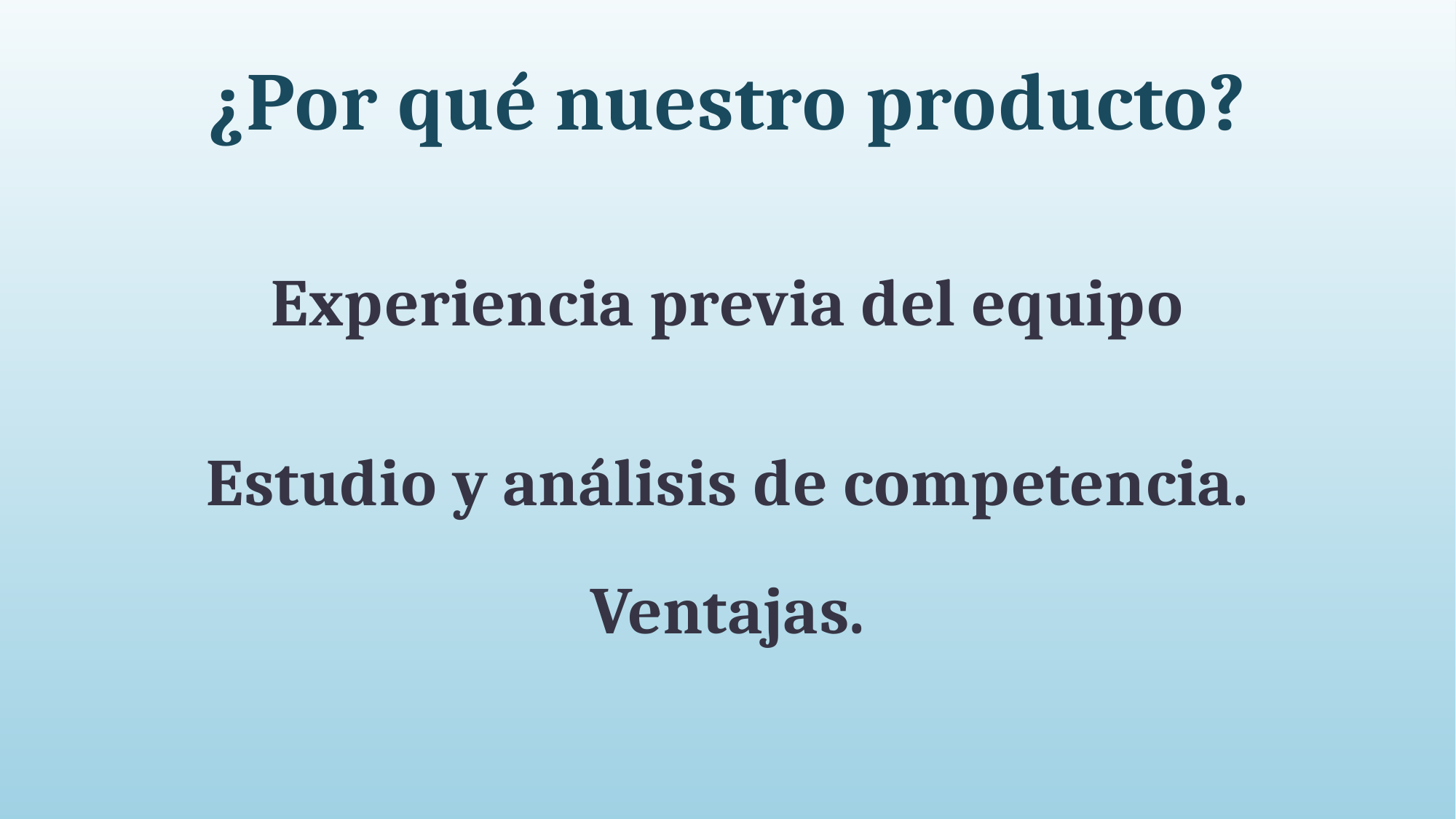

¿Por qué nuestro producto?
# Experiencia previa del equipo
Estudio y análisis de competencia.

Ventajas.